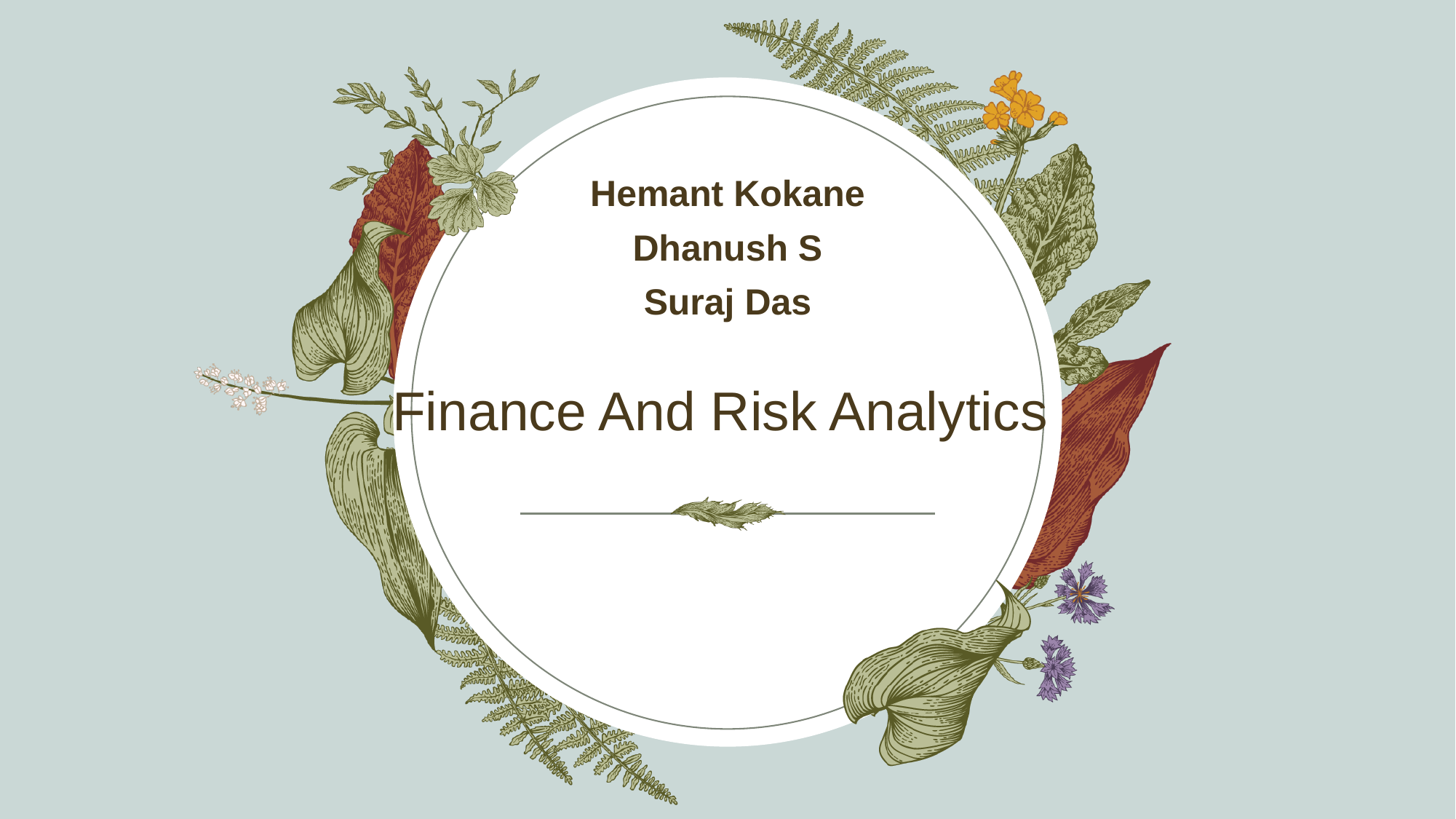

Hemant Kokane
Dhanush S
Suraj Das

# Finance And Risk Analytics